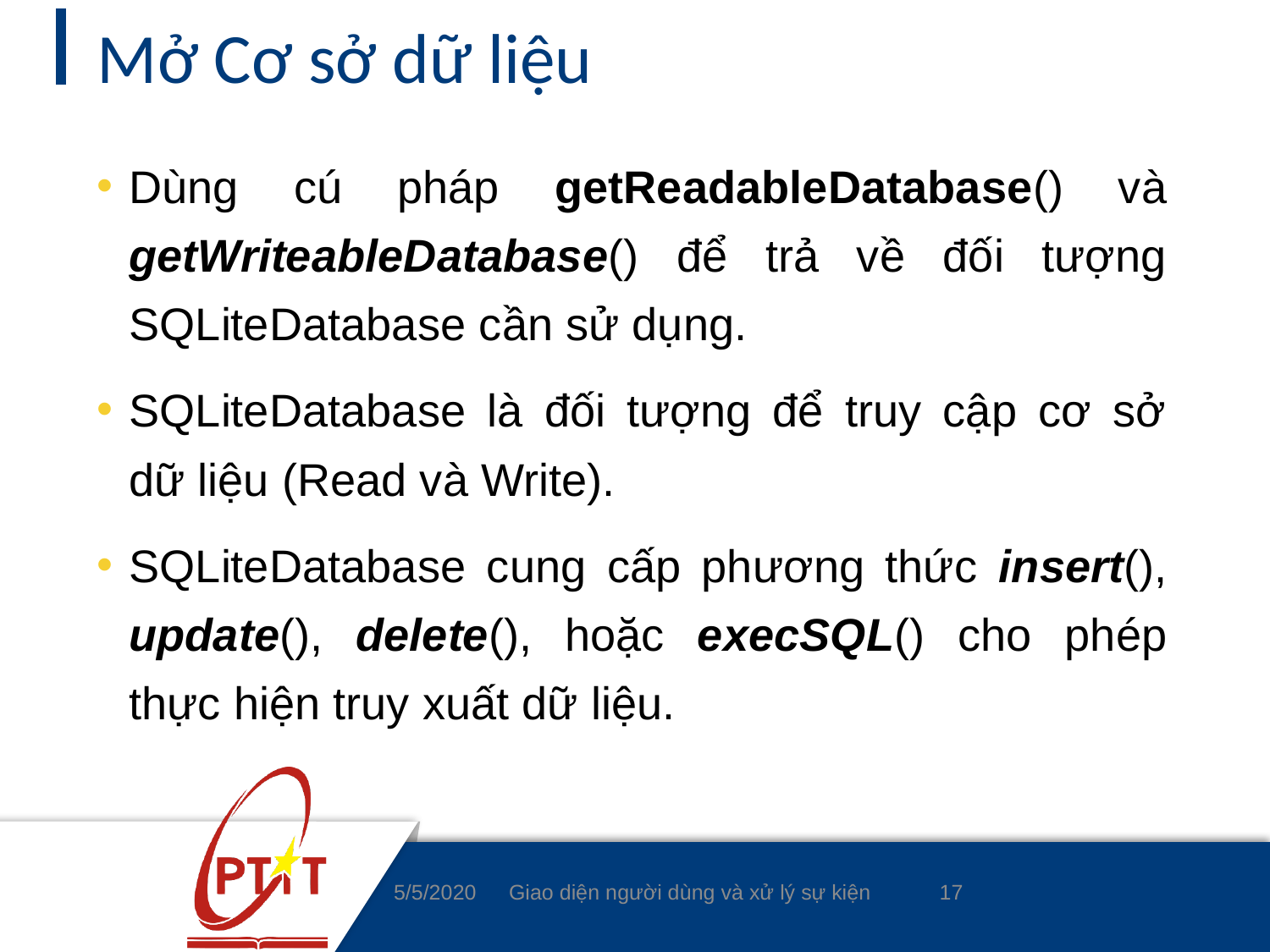

# Mở Cơ sở dữ liệu
Dùng cú pháp getReadableDatabase() và getWriteableDatabase() để trả về đối tượng SQLiteDatabase cần sử dụng.
SQLiteDatabase là đối tượng để truy cập cơ sở dữ liệu (Read và Write).
SQLiteDatabase cung cấp phương thức insert(), update(), delete(), hoặc execSQL() cho phép thực hiện truy xuất dữ liệu.

17
5/5/2020
Giao diện người dùng và xử lý sự kiện